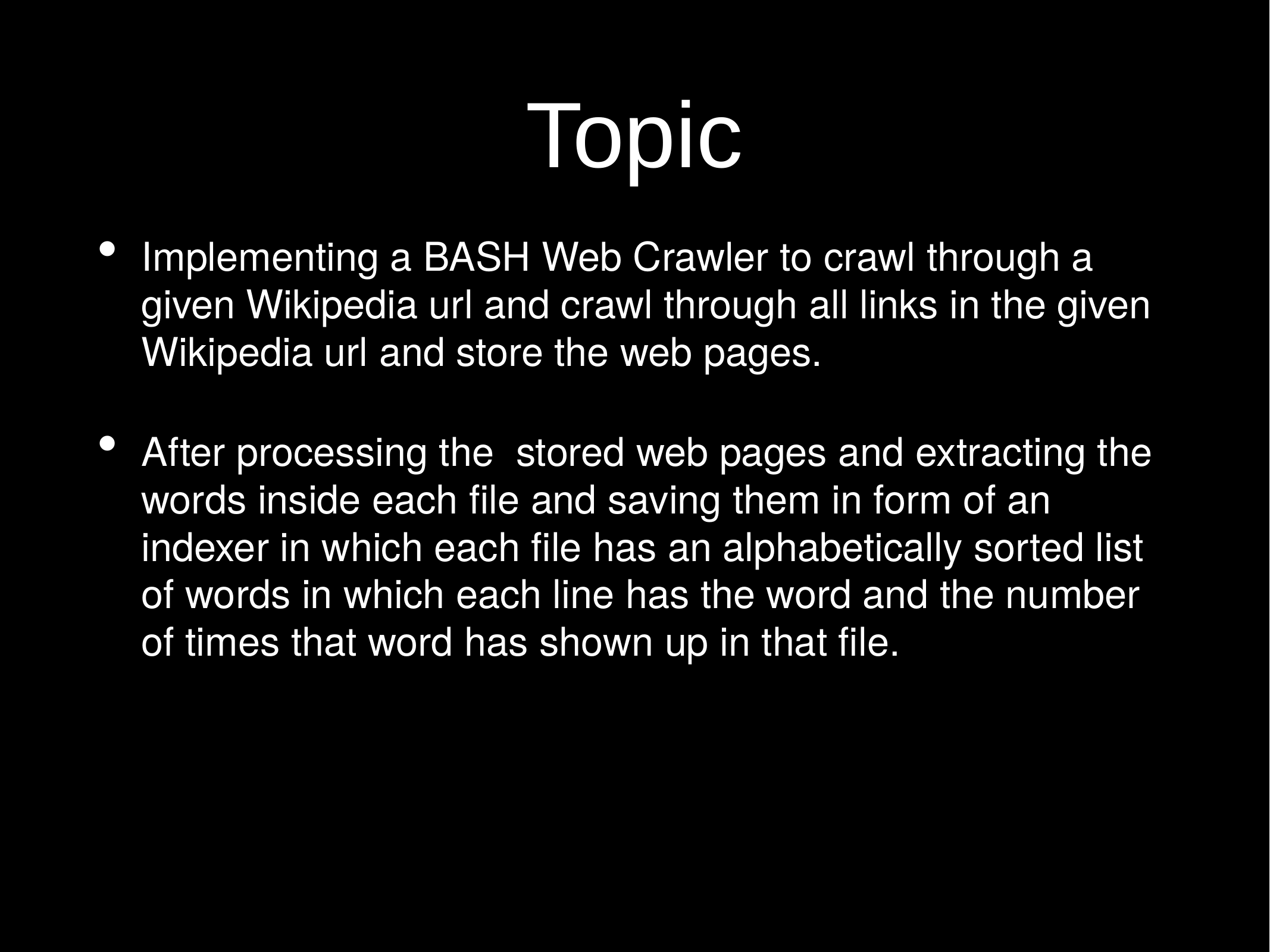

# Topic
Implementing a BASH Web Crawler to crawl through a given Wikipedia url and crawl through all links in the given Wikipedia url and store the web pages.
After processing the  stored web pages and extracting the words inside each file and saving them in form of an indexer in which each file has an alphabetically sorted list of words in which each line has the word and the number of times that word has shown up in that file.

Merkle Quadtree